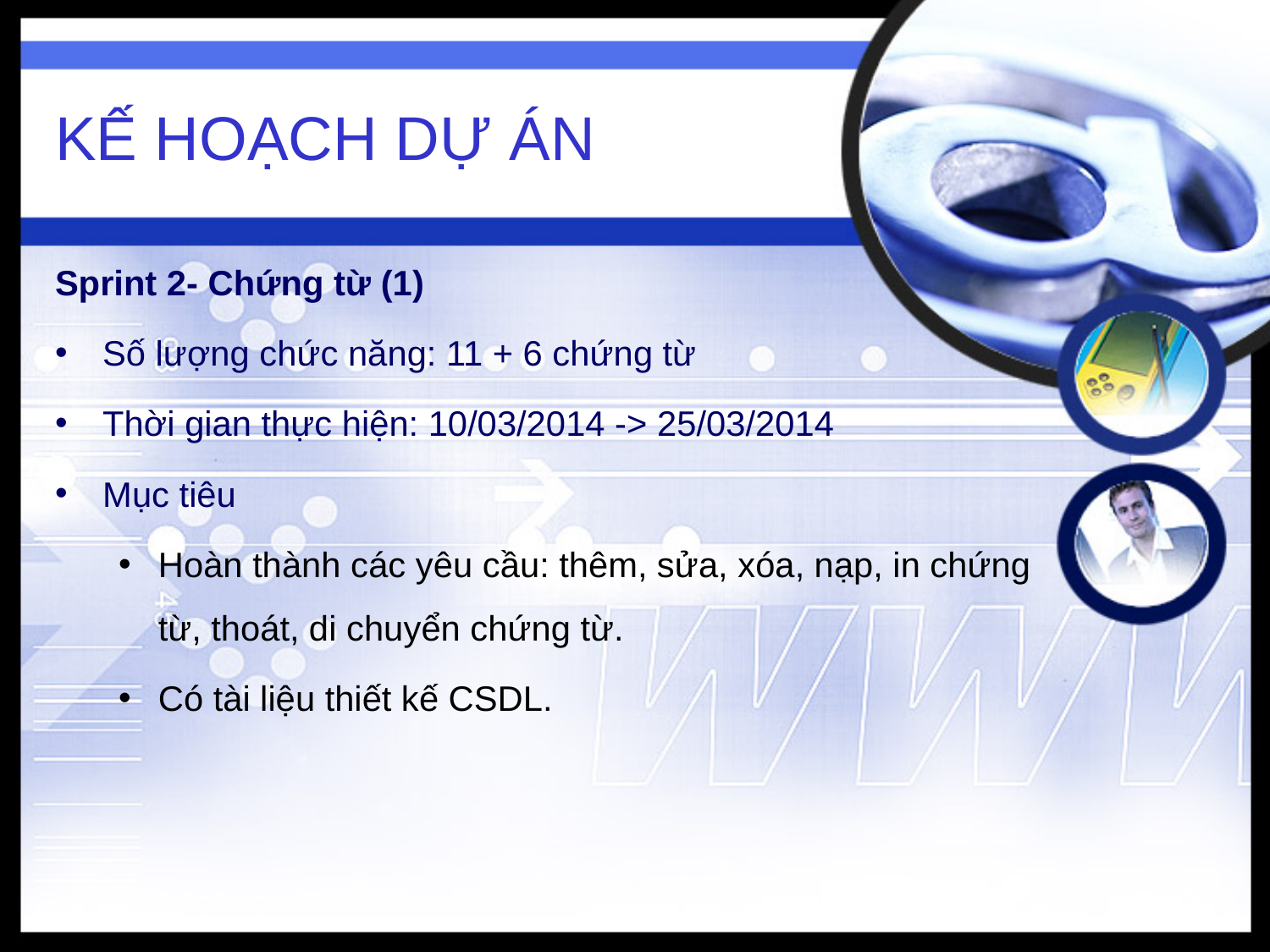

# KẾ HOẠCH DỰ ÁN
Sprint 2- Chứng từ (1)
Số lượng chức năng: 11 + 6 chứng từ
Thời gian thực hiện: 10/03/2014 -> 25/03/2014
Mục tiêu
Hoàn thành các yêu cầu: thêm, sửa, xóa, nạp, in chứng từ, thoát, di chuyển chứng từ.
Có tài liệu thiết kế CSDL.